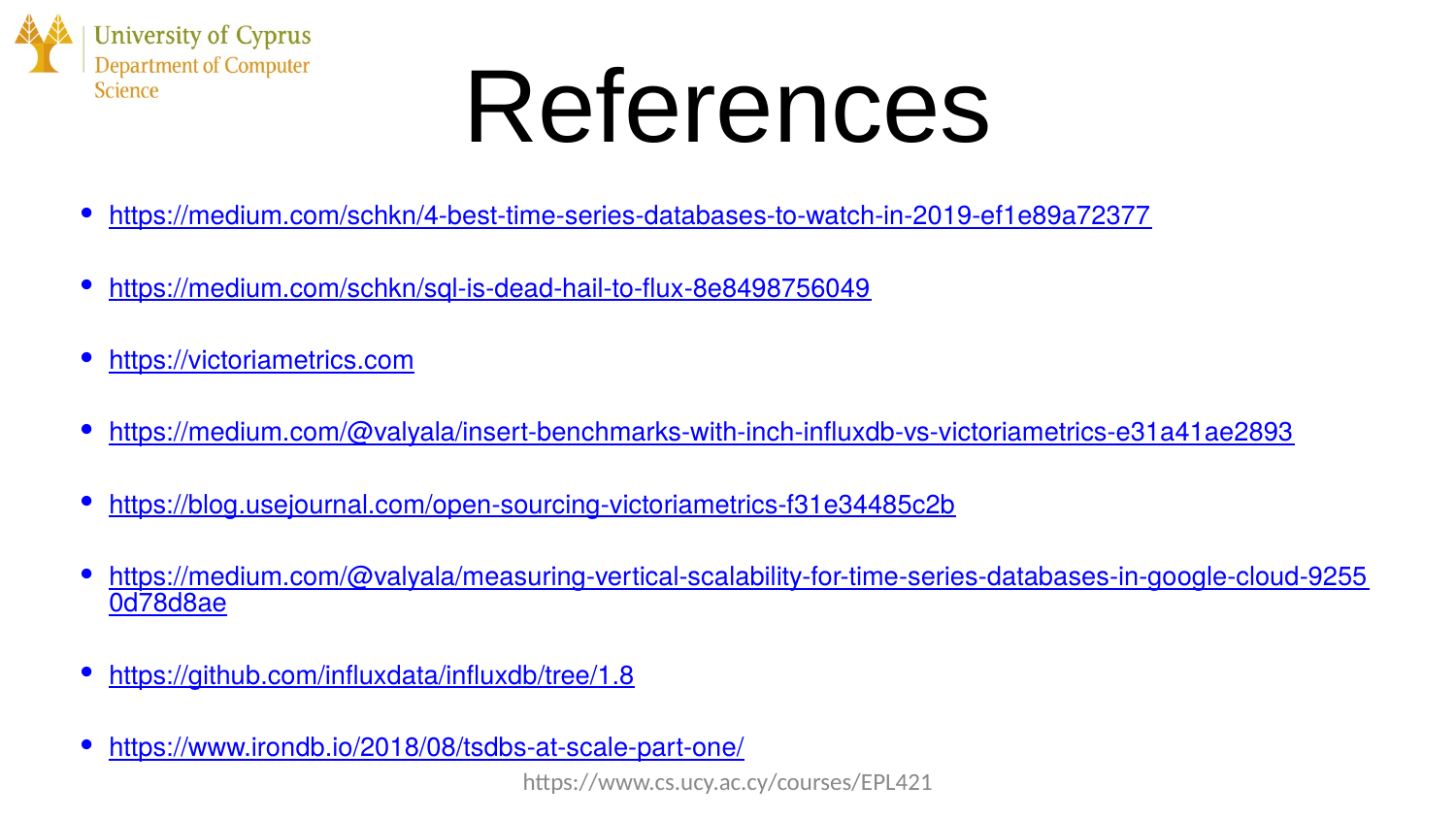

# References
https://medium.com/schkn/4-best-time-series-databases-to-watch-in-2019-ef1e89a72377
https://medium.com/schkn/sql-is-dead-hail-to-flux-8e8498756049
https://victoriametrics.com
https://medium.com/@valyala/insert-benchmarks-with-inch-influxdb-vs-victoriametrics-e31a41ae2893
https://blog.usejournal.com/open-sourcing-victoriametrics-f31e34485c2b
https://medium.com/@valyala/measuring-vertical-scalability-for-time-series-databases-in-google-cloud-92550d78d8ae
https://github.com/influxdata/influxdb/tree/1.8
https://www.irondb.io/2018/08/tsdbs-at-scale-part-one/
https://www.cs.ucy.ac.cy/courses/EPL421
79